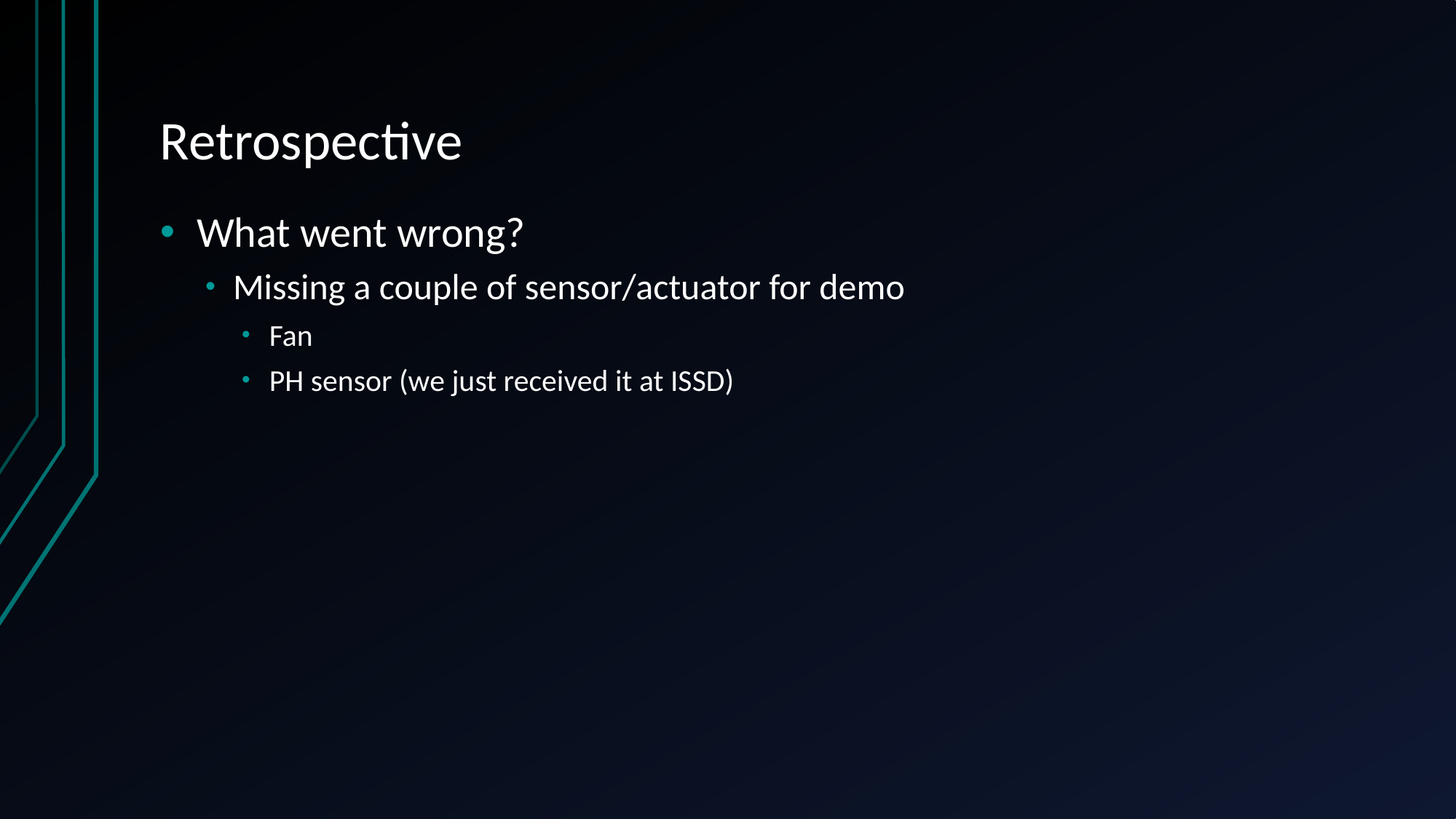

# Retrospective
What went wrong?
Missing a couple of sensor/actuator for demo
Fan
PH sensor (we just received it at ISSD)